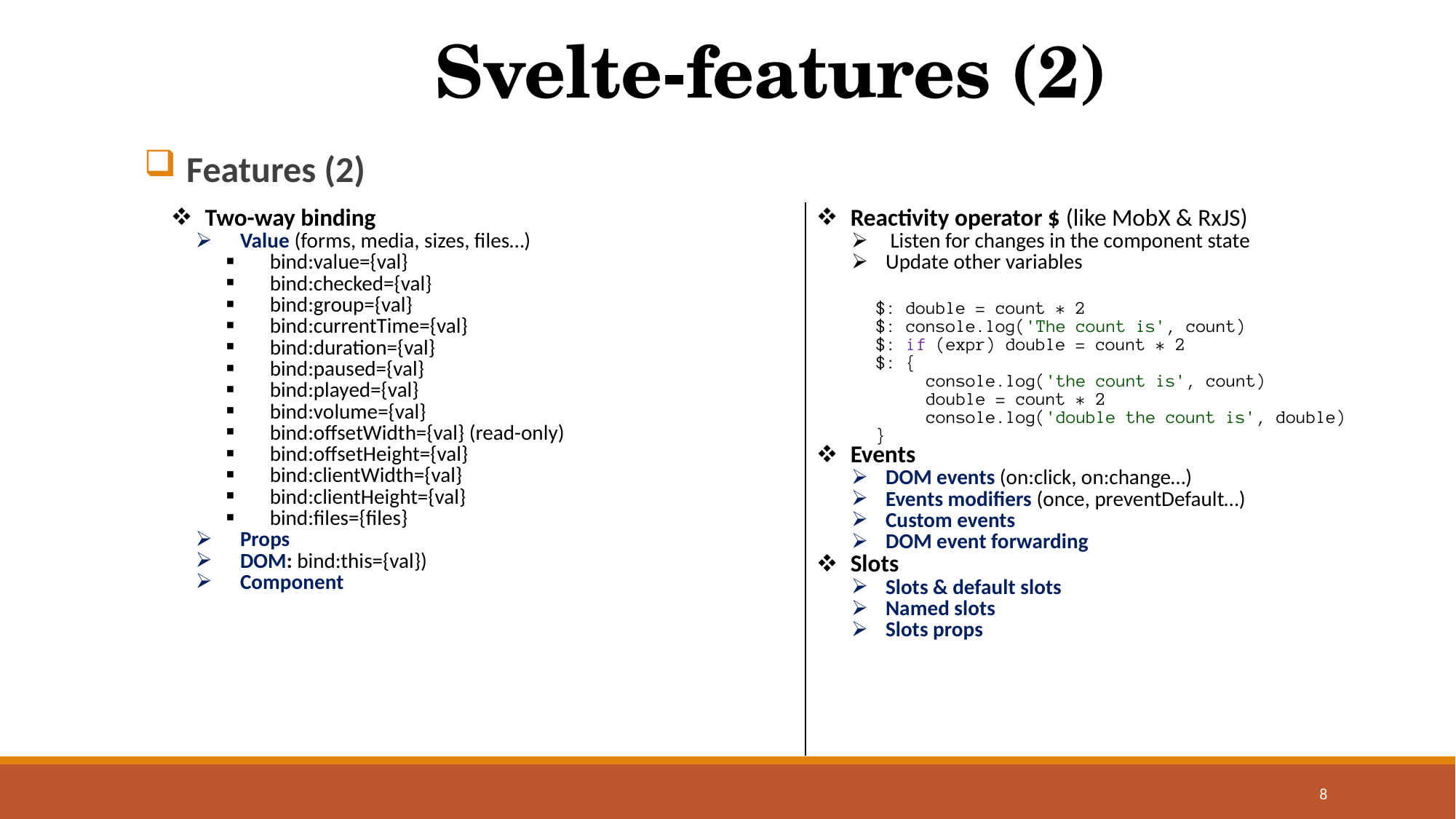

# Svelte-features (2)
 Features (2)

| Two-way binding Value (forms, media, sizes, files…) bind:value={val} bind:checked={val} bind:group={val} bind:currentTime={val} bind:duration={val} bind:paused={val} bind:played={val} bind:volume={val} bind:offsetWidth={val} (read-only) bind:offsetHeight={val} bind:clientWidth={val} bind:clientHeight={val} bind:files={files} Props DOM: bind:this={val}) Component | Reactivity operator $ (like MobX & RxJS) Listen for changes in the component state Update other variables $: double = count \* 2 $: console.log('The count is', count) $: if (expr) double = count \* 2 $: { console.log('the count is', count) double = count \* 2 console.log('double the count is', double) } Events DOM events (on:click, on:change…) Events modifiers (once, preventDefault…) Custom events DOM event forwarding Slots Slots & default slots Named slots Slots props |
| --- | --- |
8